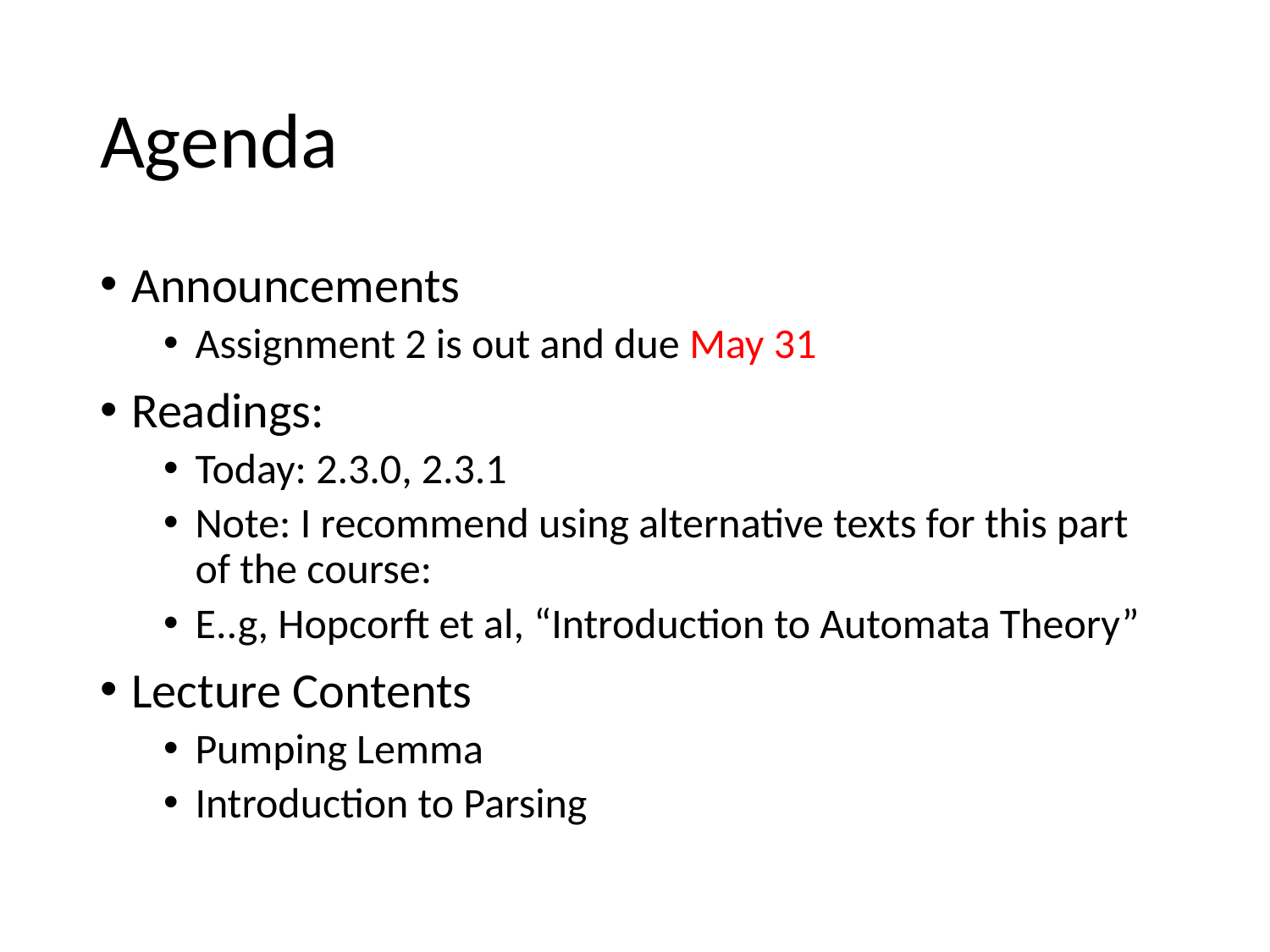

# Agenda
Announcements
Assignment 2 is out and due May 31
Readings:
Today: 2.3.0, 2.3.1
Note: I recommend using alternative texts for this part of the course:
E..g, Hopcorft et al, “Introduction to Automata Theory”
Lecture Contents
Pumping Lemma
Introduction to Parsing